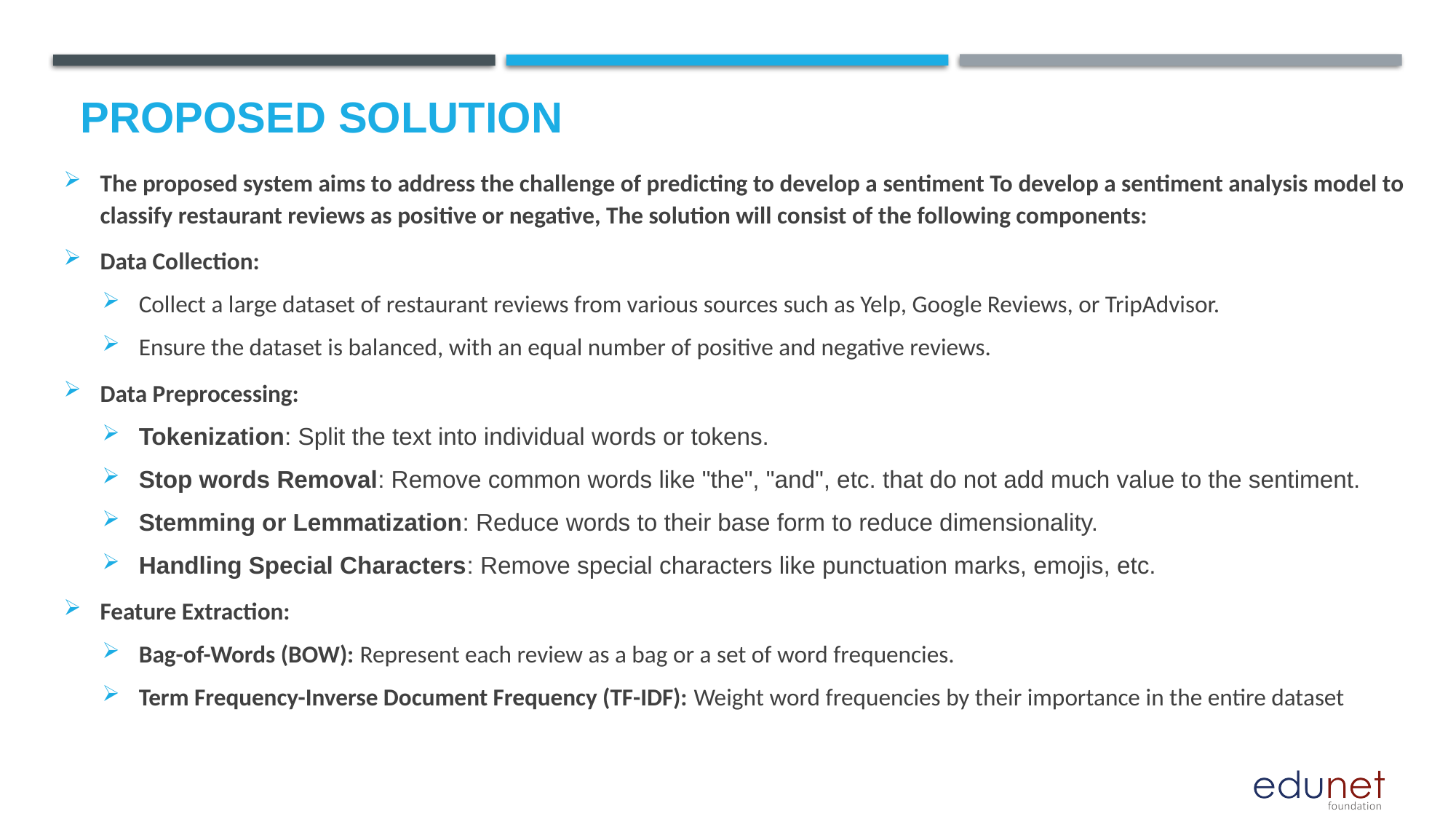

# Proposed Solution
The proposed system aims to address the challenge of predicting to develop a sentiment To develop a sentiment analysis model to classify restaurant reviews as positive or negative, The solution will consist of the following components:
Data Collection:
Collect a large dataset of restaurant reviews from various sources such as Yelp, Google Reviews, or TripAdvisor.
Ensure the dataset is balanced, with an equal number of positive and negative reviews.
Data Preprocessing:
Tokenization: Split the text into individual words or tokens.
Stop words Removal: Remove common words like "the", "and", etc. that do not add much value to the sentiment.
Stemming or Lemmatization: Reduce words to their base form to reduce dimensionality.
Handling Special Characters: Remove special characters like punctuation marks, emojis, etc.
Feature Extraction:
Bag-of-Words (BOW): Represent each review as a bag or a set of word frequencies.
Term Frequency-Inverse Document Frequency (TF-IDF): Weight word frequencies by their importance in the entire dataset